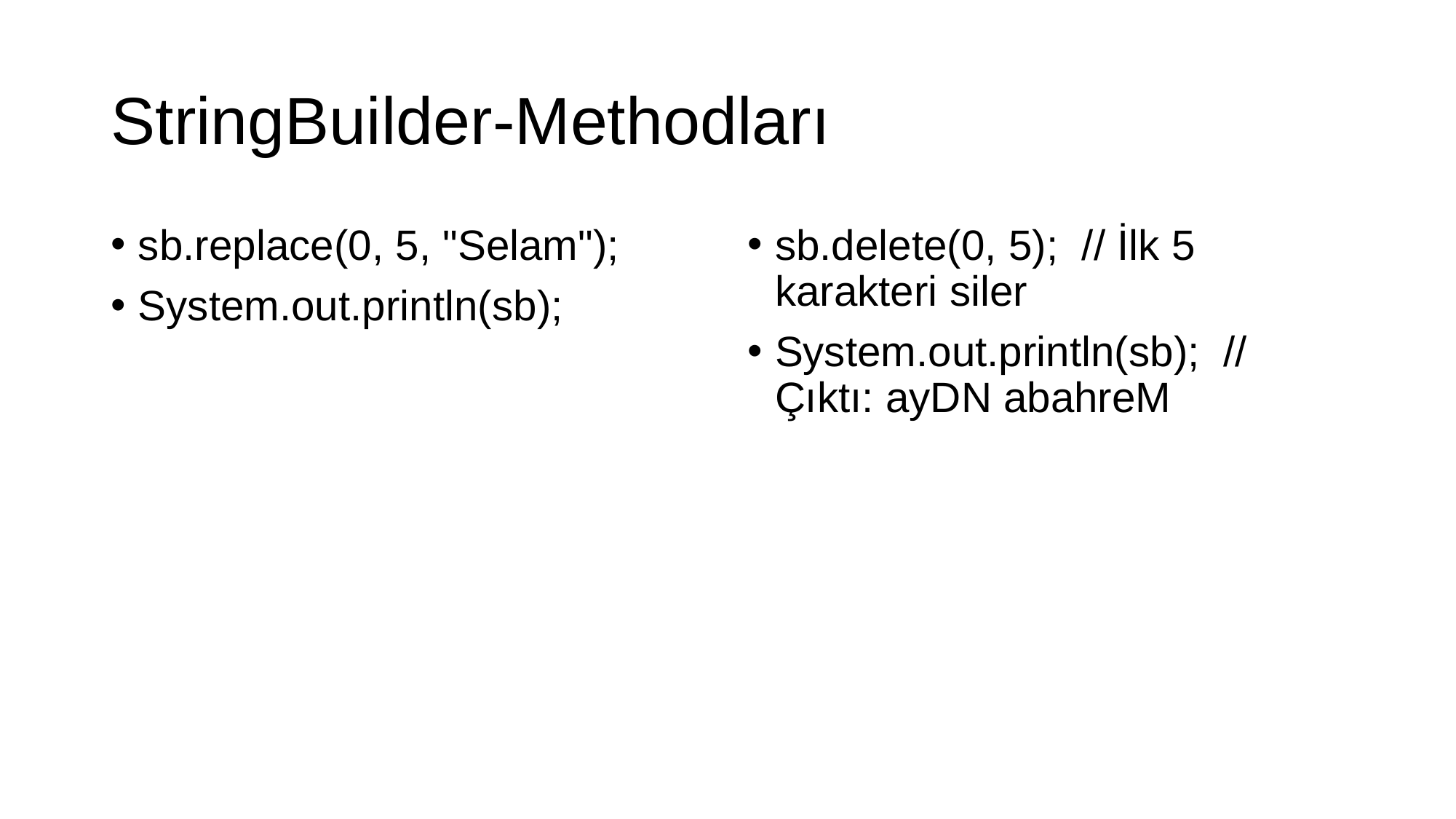

# StringBuilder-Methodları
sb.replace(0, 5, "Selam");
System.out.println(sb);
sb.delete(0, 5);  // İlk 5 karakteri siler
System.out.println(sb);  // Çıktı: ayDN abahreM